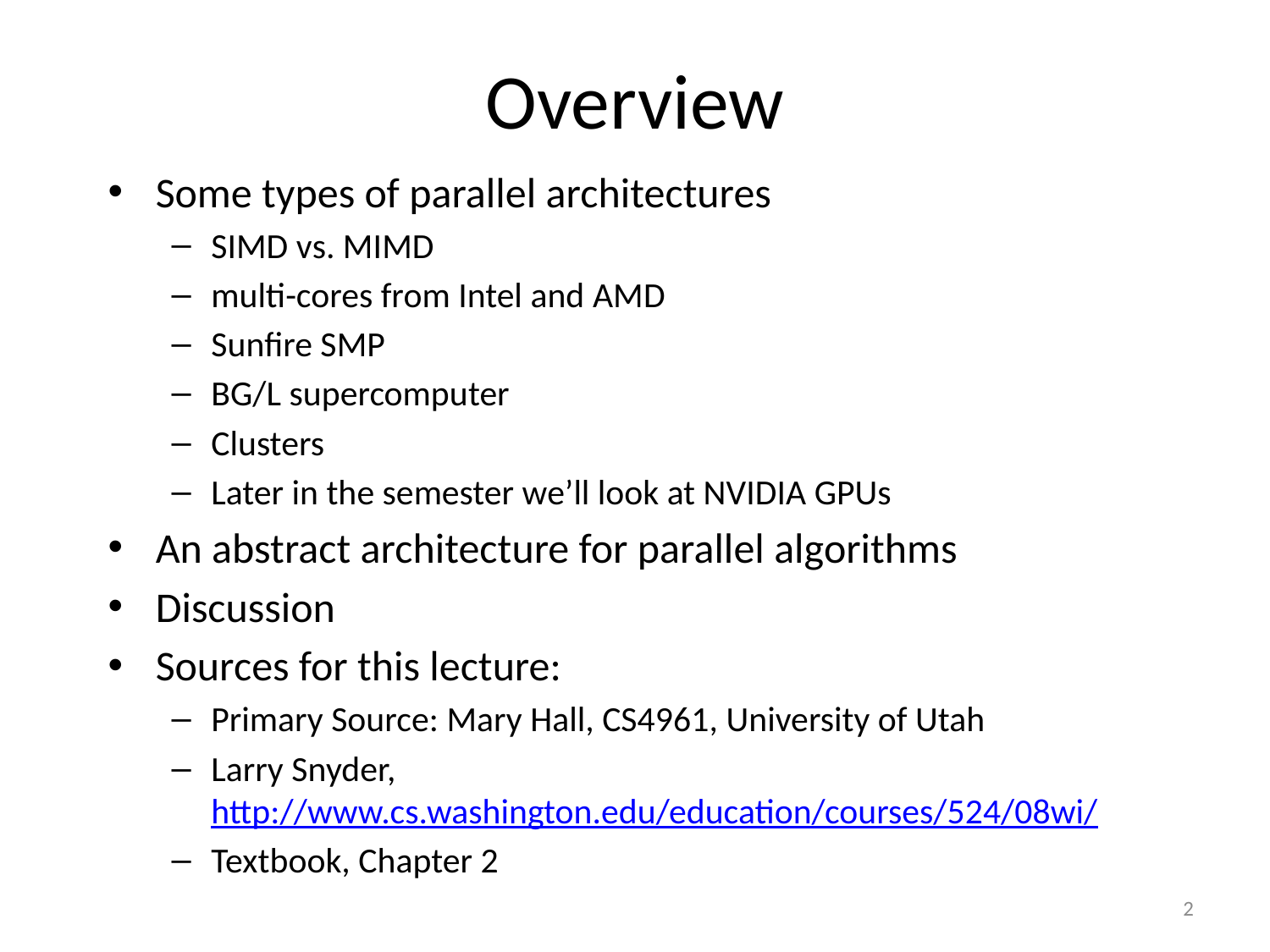

# Overview
Some types of parallel architectures
SIMD vs. MIMD
multi-cores from Intel and AMD
Sunfire SMP
BG/L supercomputer
Clusters
Later in the semester we’ll look at NVIDIA GPUs
An abstract architecture for parallel algorithms
Discussion
Sources for this lecture:
Primary Source: Mary Hall, CS4961, University of Utah
Larry Snyder, http://www.cs.washington.edu/education/courses/524/08wi/
Textbook, Chapter 2

2